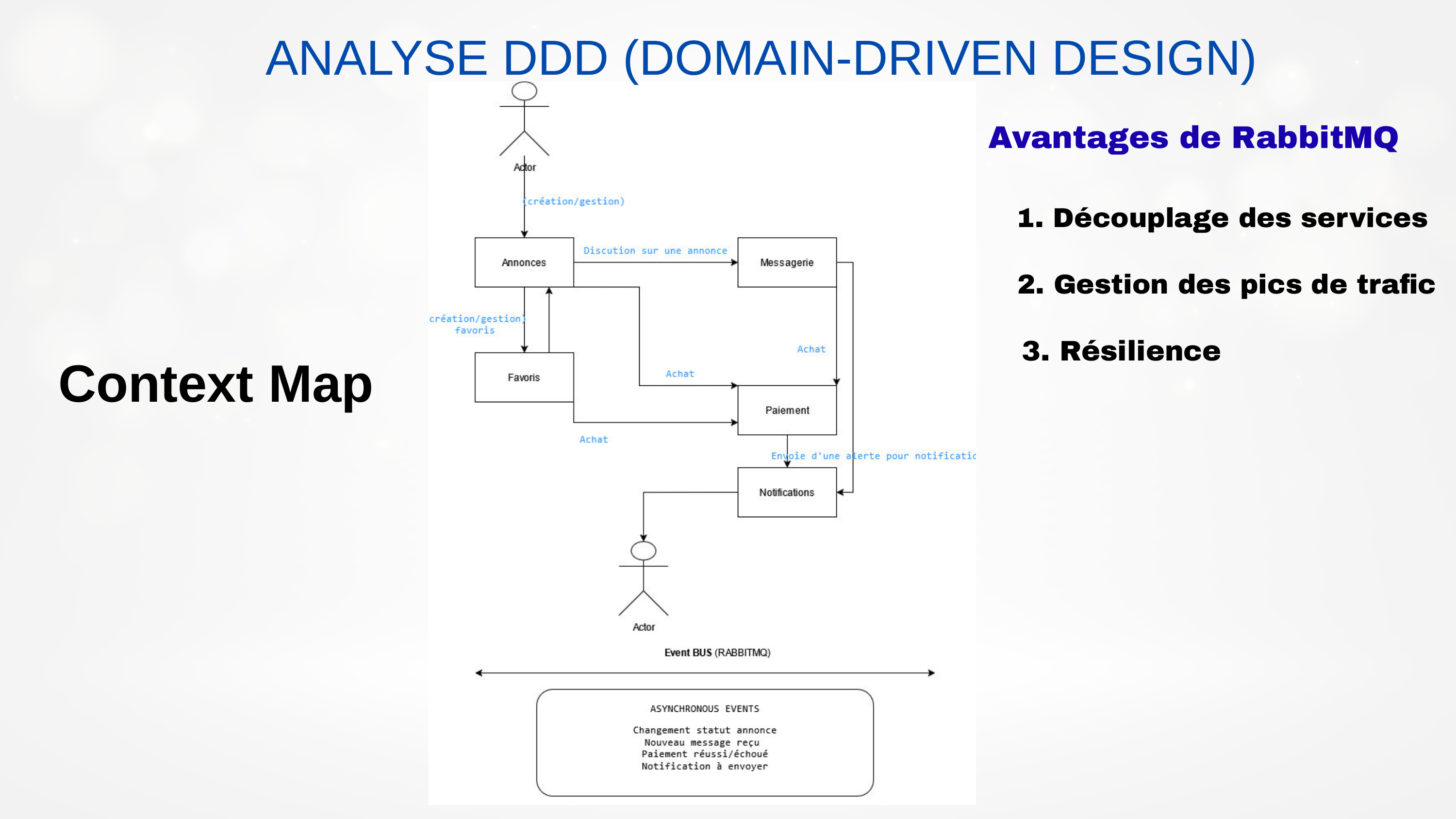

ANALYSE DDD (DOMAIN-DRIVEN DESIGN)

Avantages de RabbitMQ
1. Découplage des services
2. Gestion des pics de trafic
3. Résilience
 Context Map